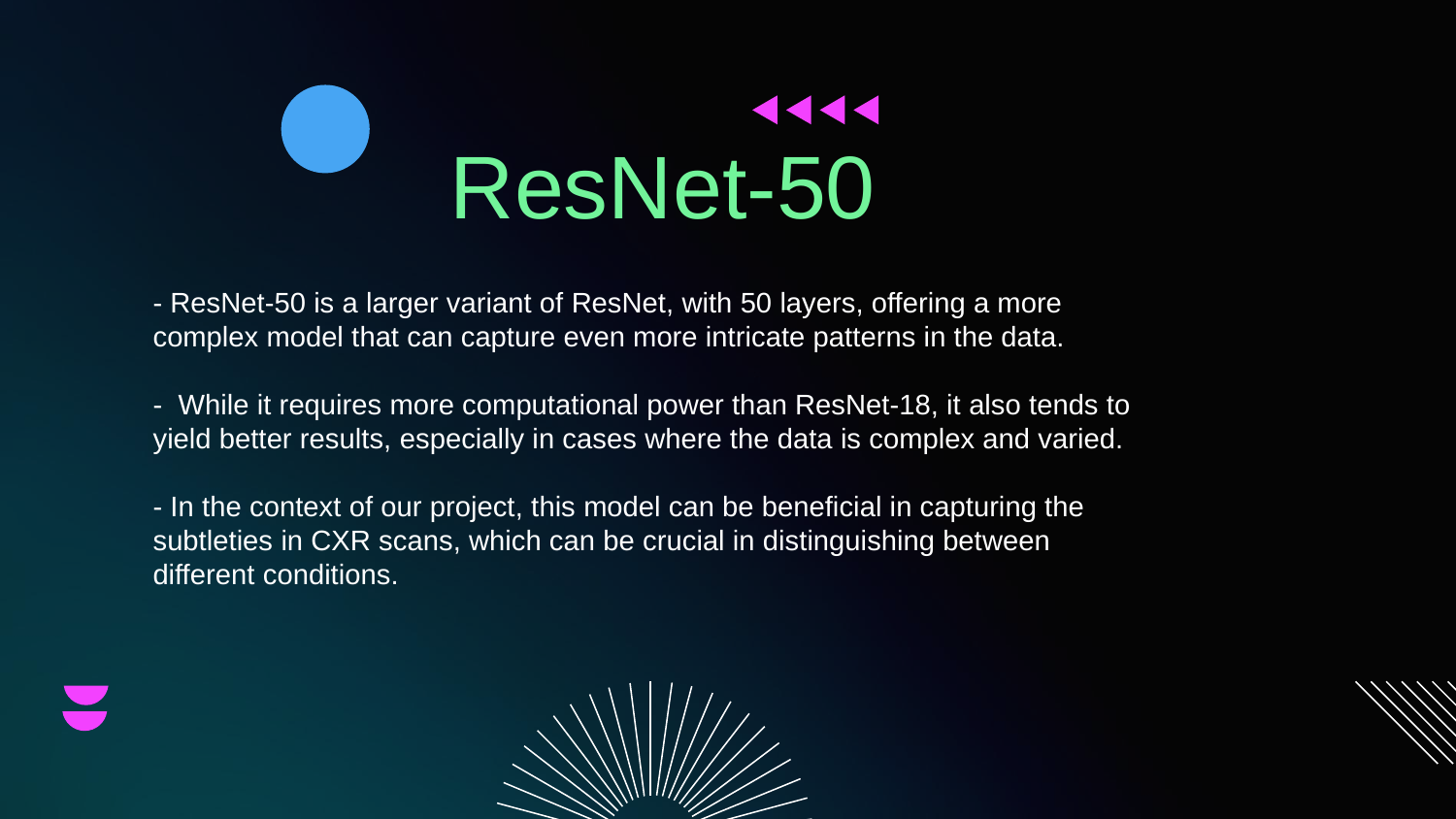

ResNet-50
- ResNet-50 is a larger variant of ResNet, with 50 layers, offering a more complex model that can capture even more intricate patterns in the data.

-  While it requires more computational power than ResNet-18, it also tends to yield better results, especially in cases where the data is complex and varied.

- In the context of our project, this model can be beneficial in capturing the subtleties in CXR scans, which can be crucial in distinguishing between different conditions.